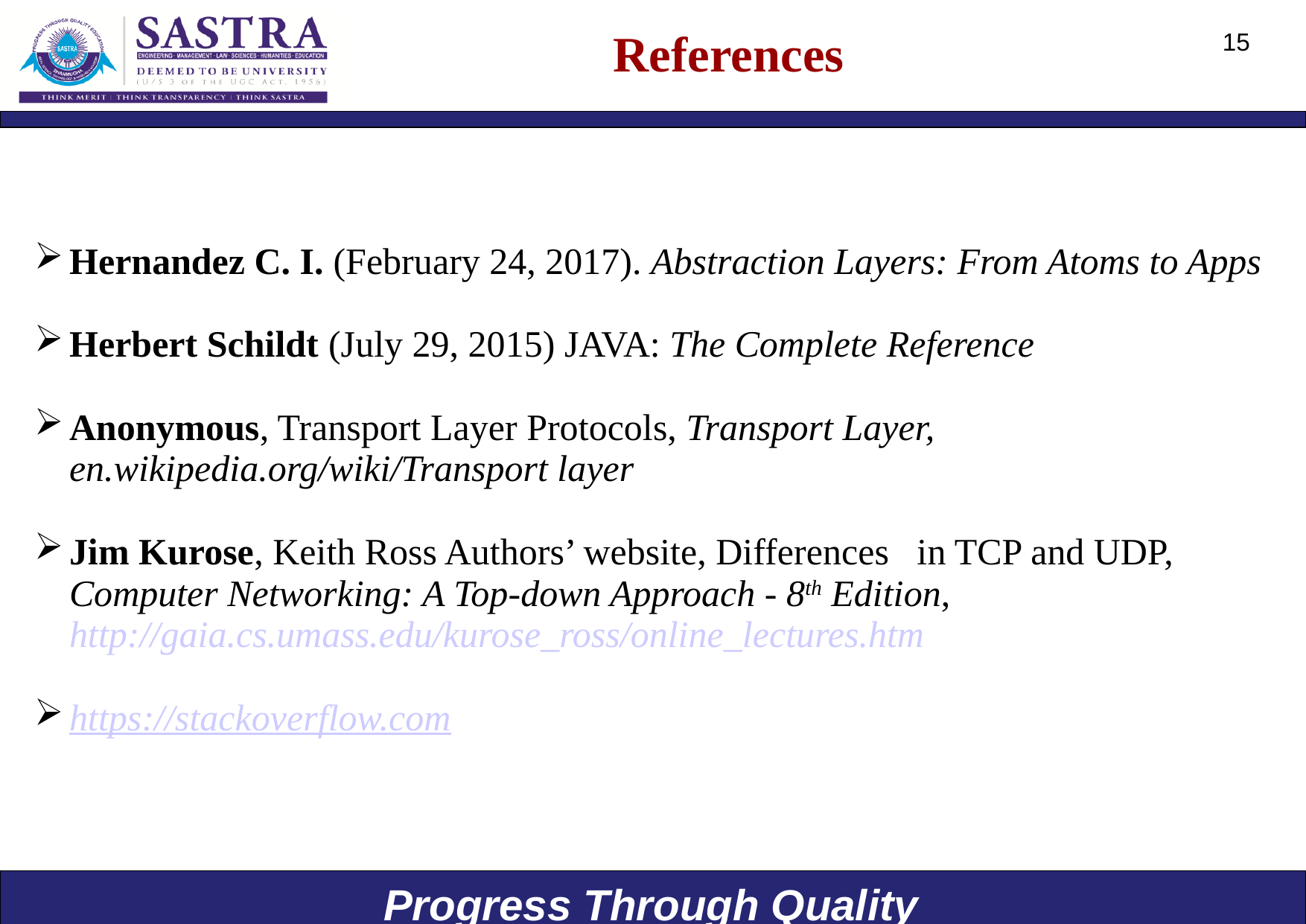

15
# References

Hernandez C. I. (February 24, 2017). Abstraction Layers: From Atoms to Apps

Herbert Schildt (July 29, 2015) JAVA: The Complete Reference

Anonymous, Transport Layer Protocols, Transport Layer, en.wikipedia.org/wiki/Transport layer

Jim Kurose, Keith Ross Authors’ website, Differences   in TCP and UDP, Computer Networking: A Top-down Approach - 8th Edition, http://gaia.cs.umass.edu/kurose_ross/online_lectures.htm

https://stackoverflow.com